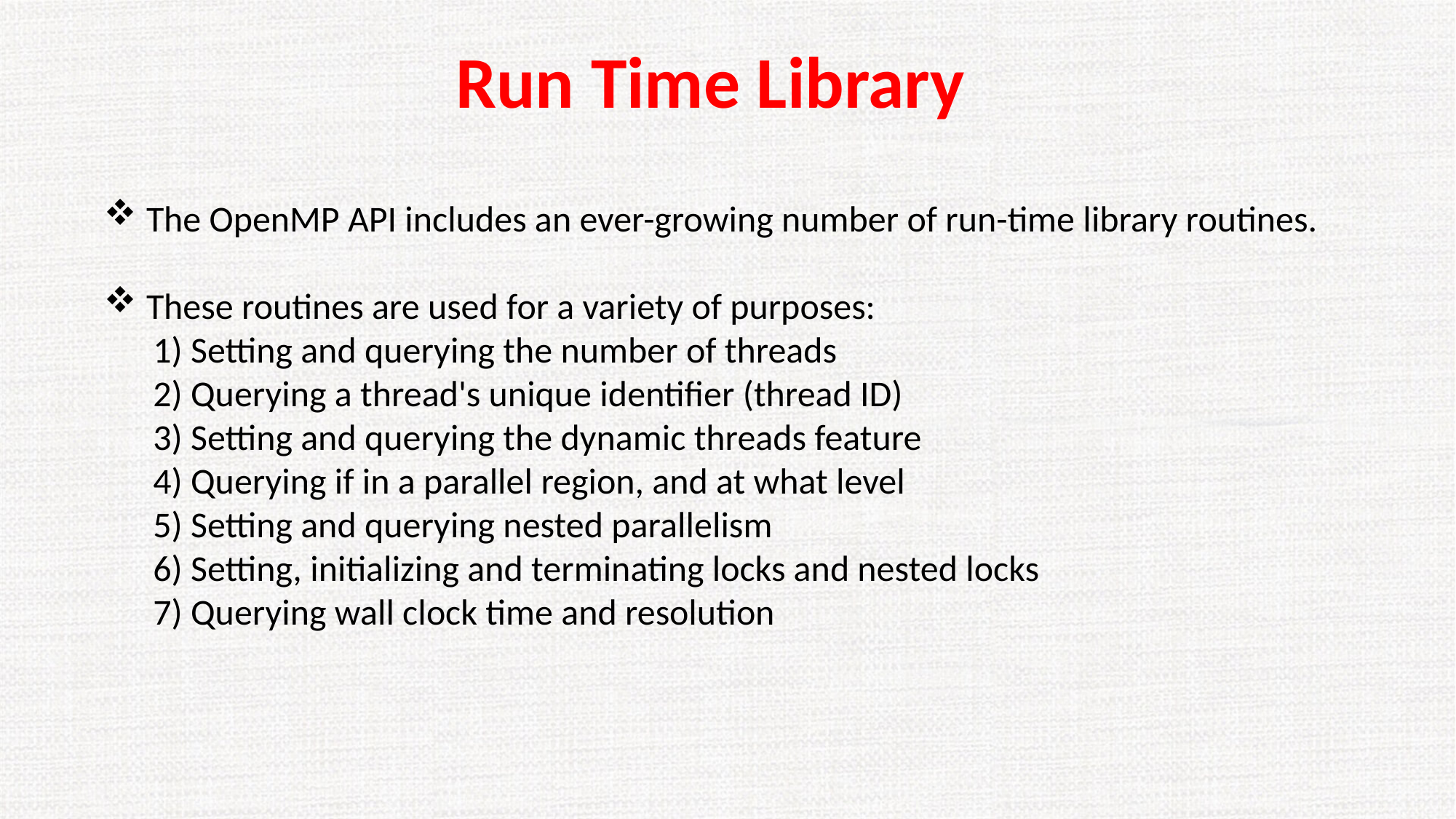

# Run Time Library
 The OpenMP API includes an ever-growing number of run-time library routines.

 These routines are used for a variety of purposes:
      1) Setting and querying the number of threads
      2) Querying a thread's unique identifier (thread ID)
      3) Setting and querying the dynamic threads feature
      4) Querying if in a parallel region, and at what level
      5) Setting and querying nested parallelism
      6) Setting, initializing and terminating locks and nested locks
      7) Querying wall clock time and resolution